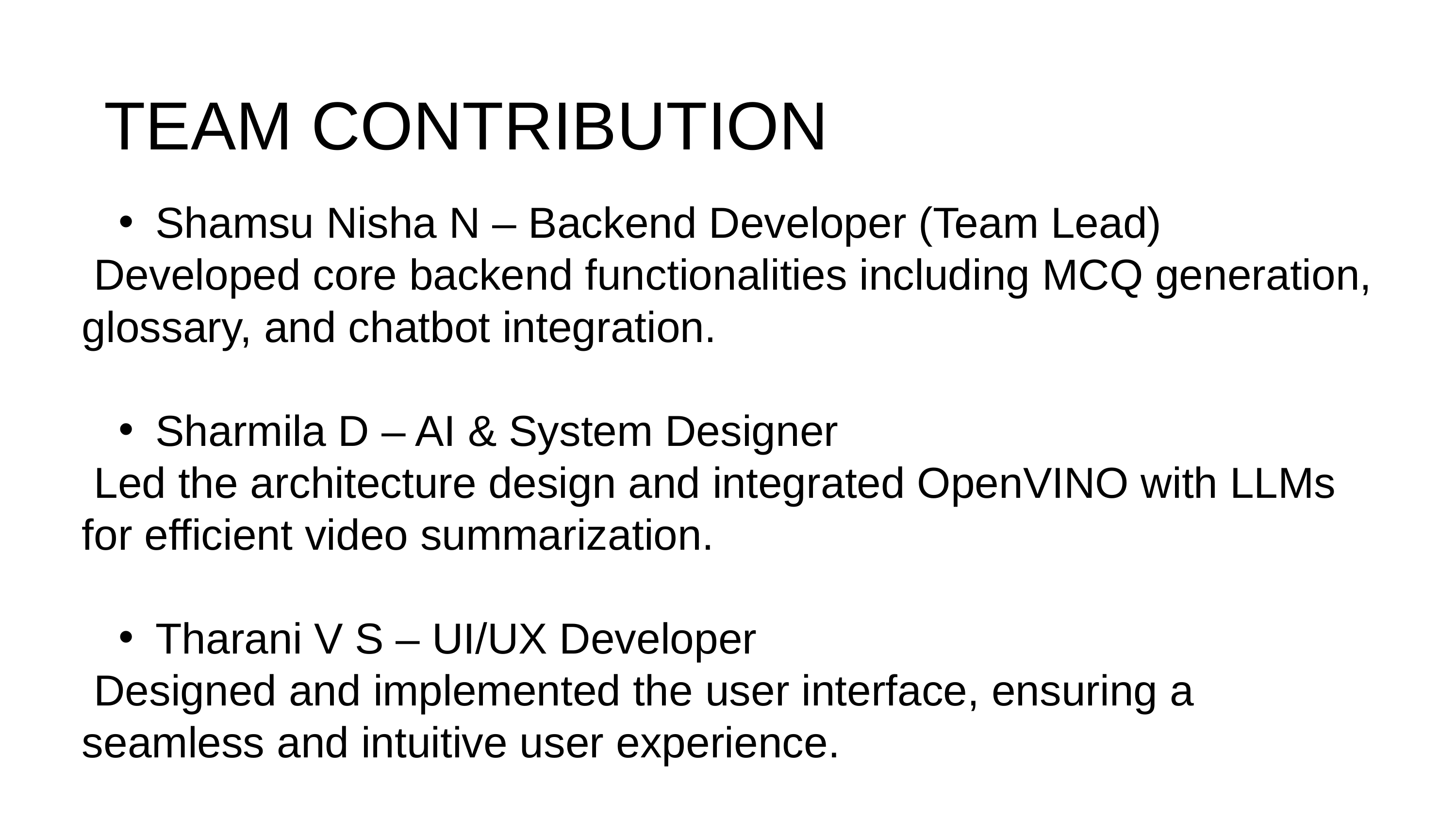

TEAM CONTRIBUTION
Shamsu Nisha N – Backend Developer (Team Lead)
 Developed core backend functionalities including MCQ generation, glossary, and chatbot integration.

Sharmila D – AI & System Designer
 Led the architecture design and integrated OpenVINO with LLMs for efficient video summarization.

Tharani V S – UI/UX Developer
 Designed and implemented the user interface, ensuring a seamless and intuitive user experience.